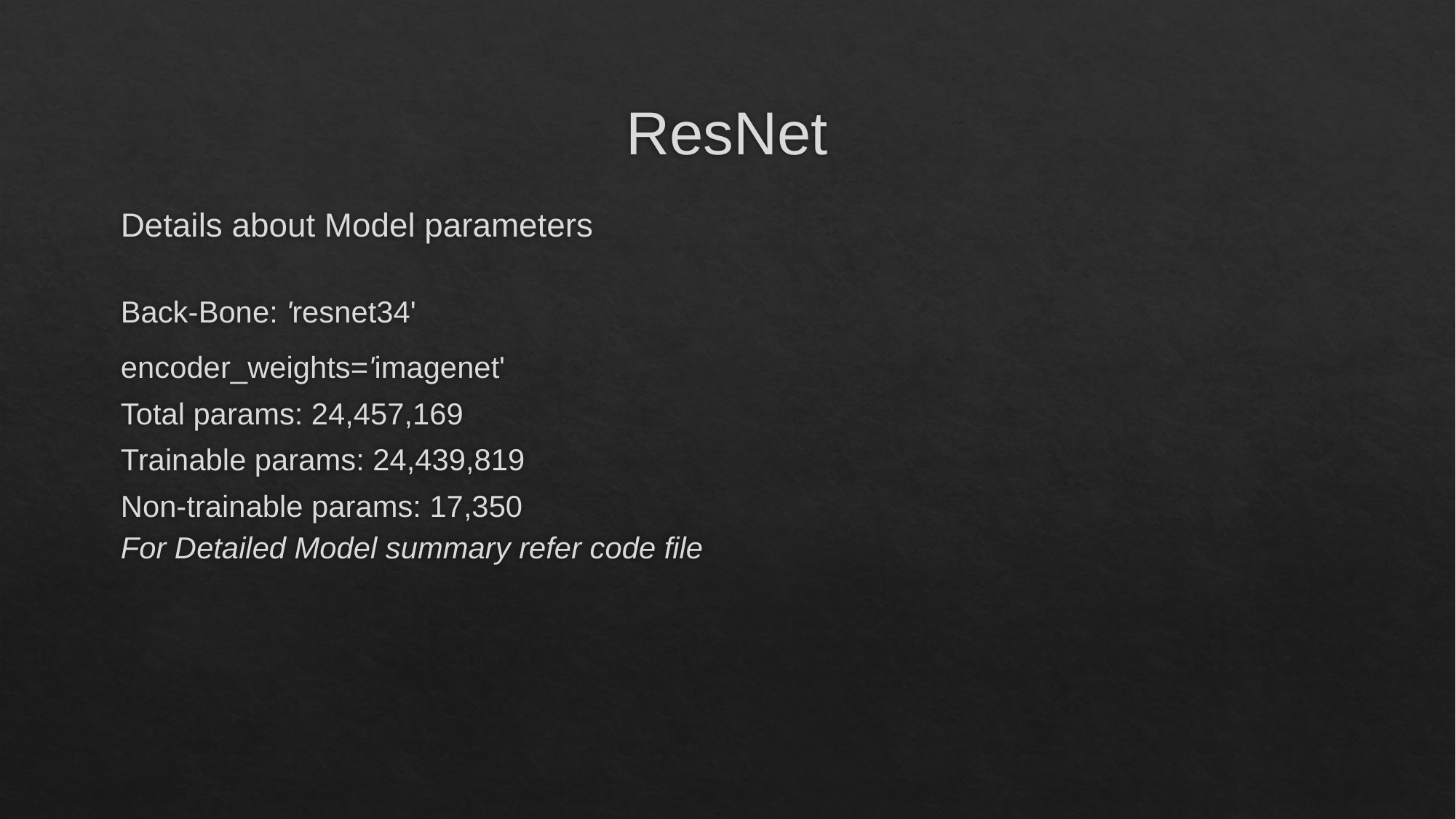

# ResNet
Details about Model parameters
Back-Bone: 'resnet34'
encoder_weights='imagenet'
Total params: 24,457,169
Trainable params: 24,439,819
Non-trainable params: 17,350
For Detailed Model summary refer code file